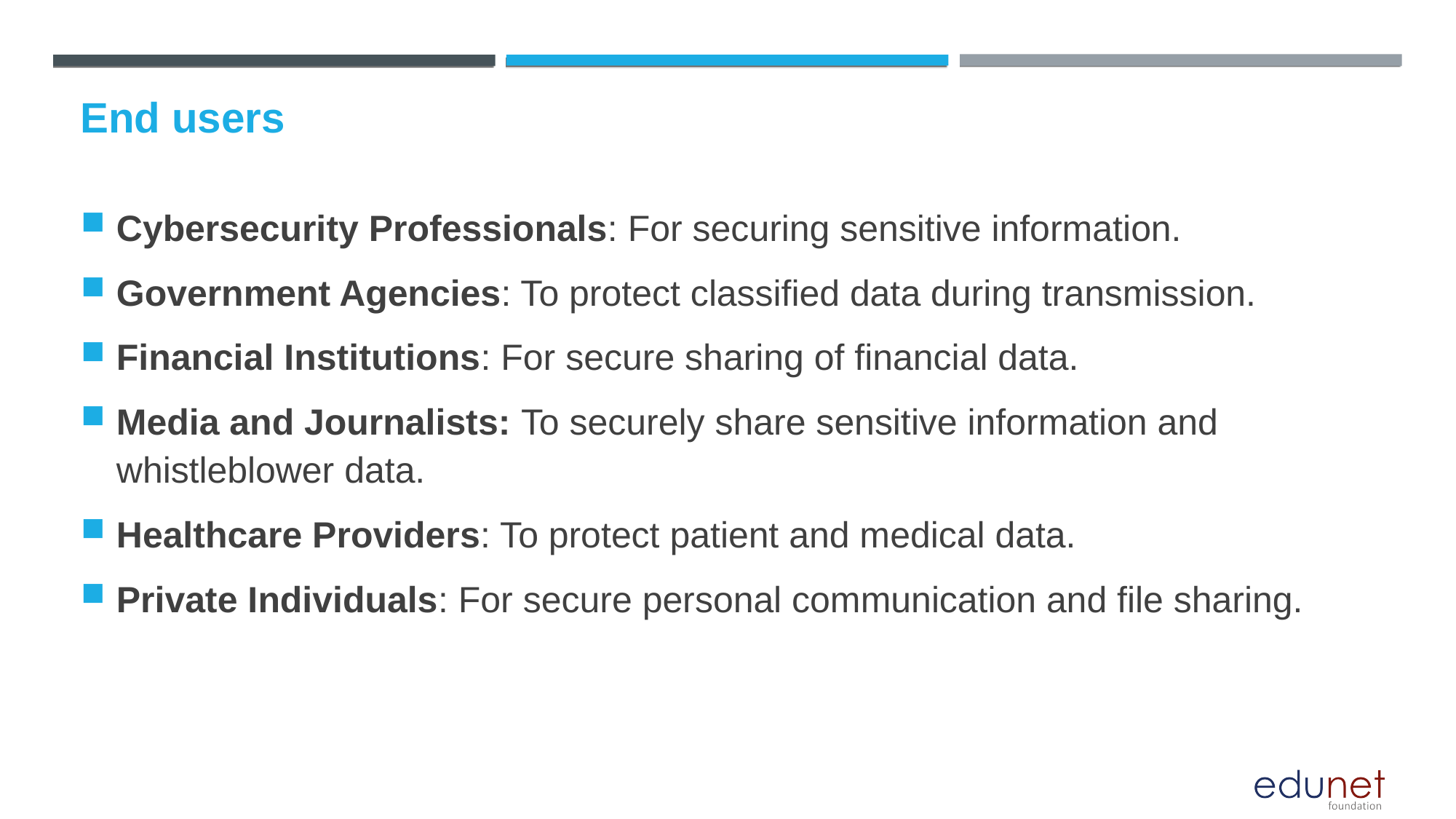

End users
Cybersecurity Professionals: For securing sensitive information.
Government Agencies: To protect classified data during transmission.
Financial Institutions: For secure sharing of financial data.
Media and Journalists: To securely share sensitive information and whistleblower data.
Healthcare Providers: To protect patient and medical data.
Private Individuals: For secure personal communication and file sharing.